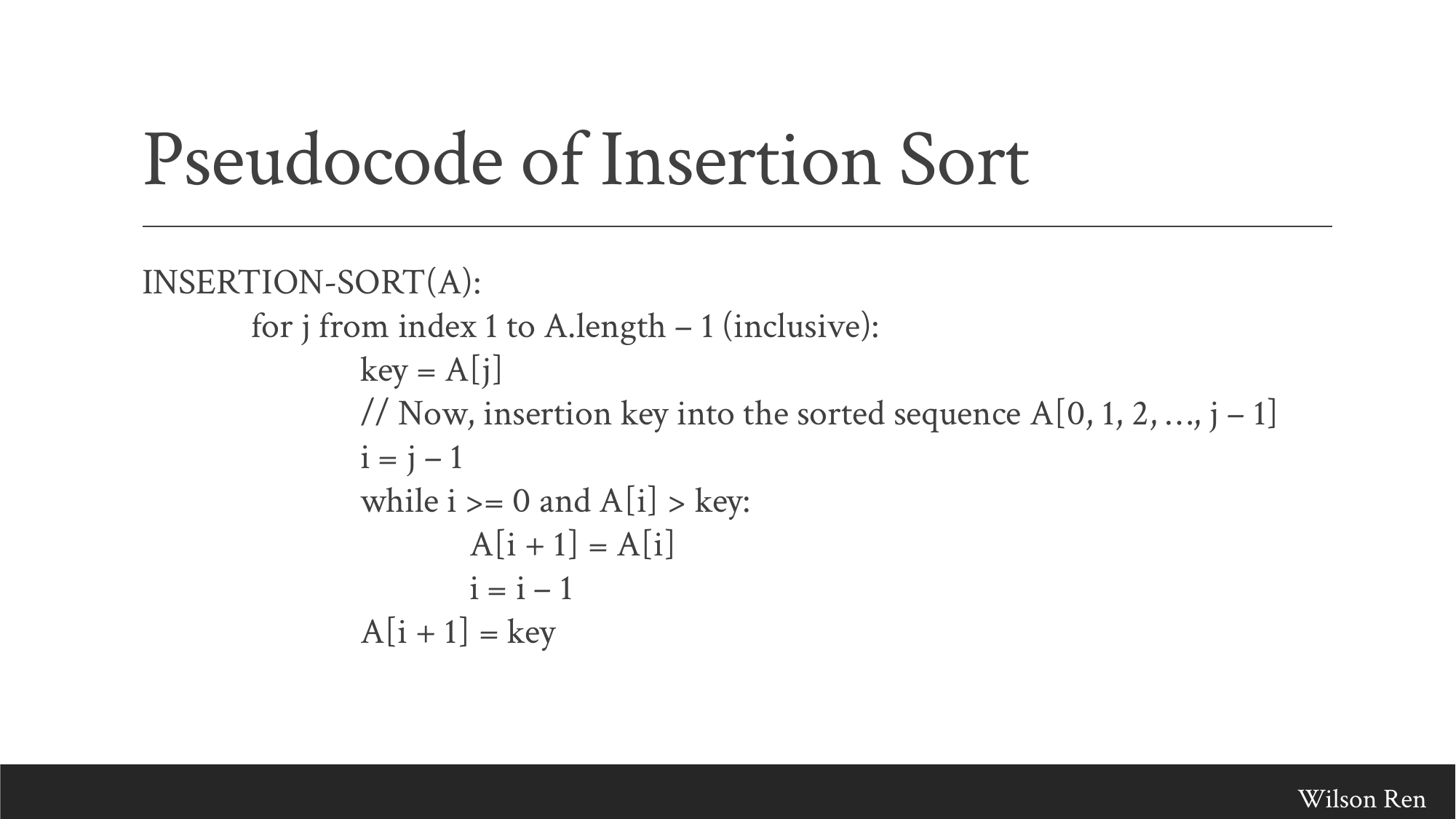

# Pseudocode of Insertion Sort
INSERTION-SORT(A):
	for j from index 1 to A.length – 1 (inclusive):
		key = A[j]
		// Now, insertion key into the sorted sequence A[0, 1, 2, …, j – 1]
		i = j – 1
		while i >= 0 and A[i] > key:
			A[i + 1] = A[i]
			i = i – 1
		A[i + 1] = key
Wilson Ren